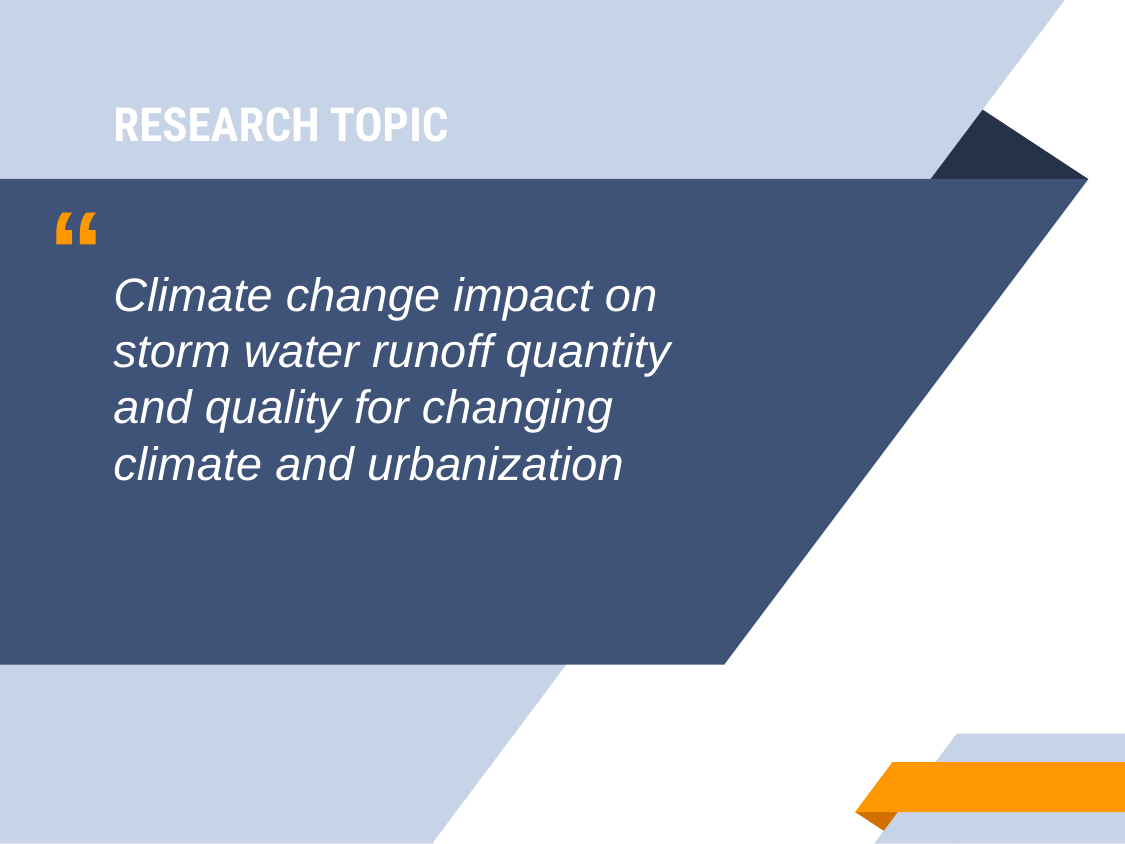

RESEARCH TOPIC
Climate change impact on storm water runoff quantity and quality for changing climate and urbanization